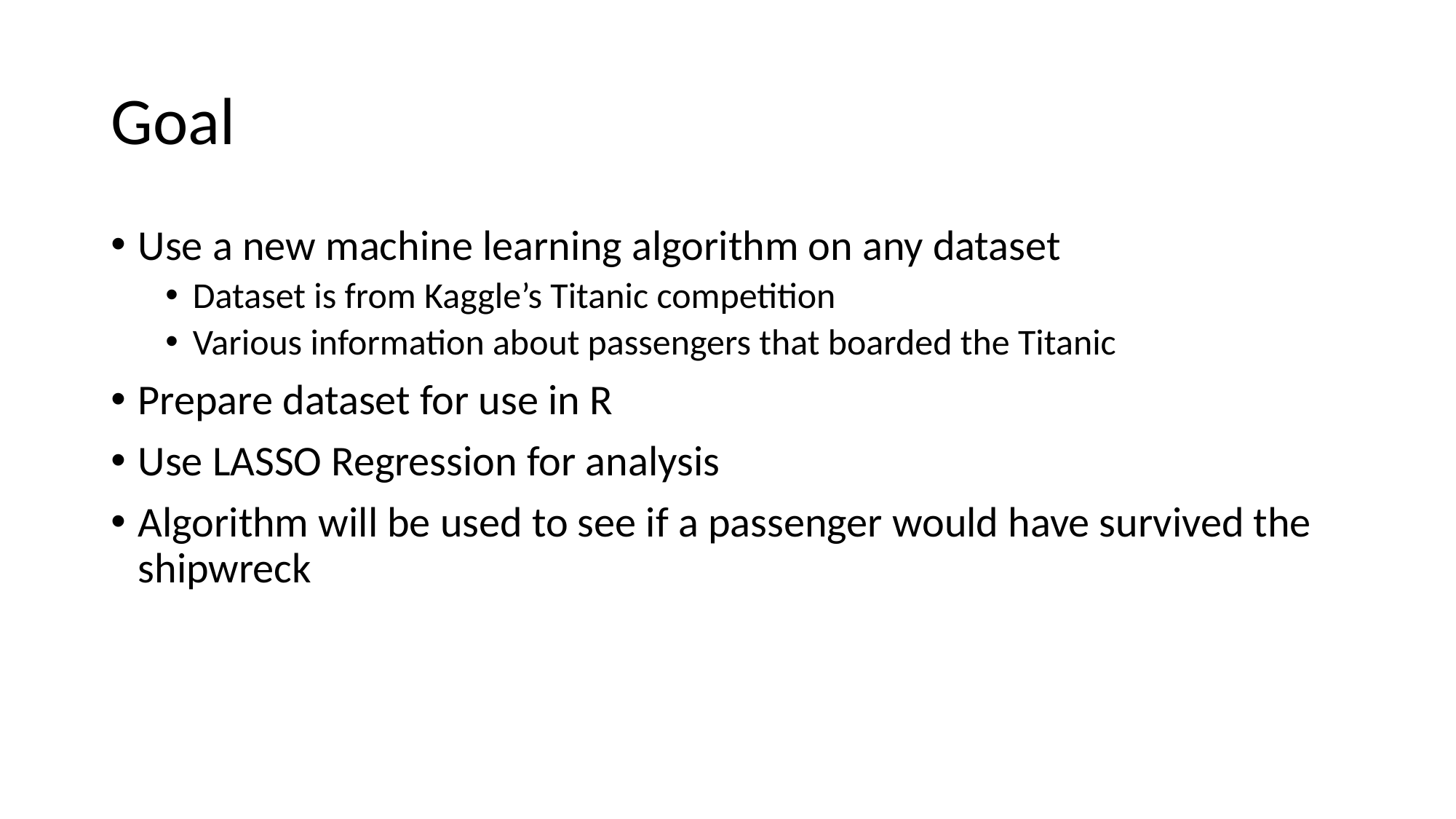

# Goal
Use a new machine learning algorithm on any dataset
Dataset is from Kaggle’s Titanic competition
Various information about passengers that boarded the Titanic
Prepare dataset for use in R
Use LASSO Regression for analysis
Algorithm will be used to see if a passenger would have survived the shipwreck